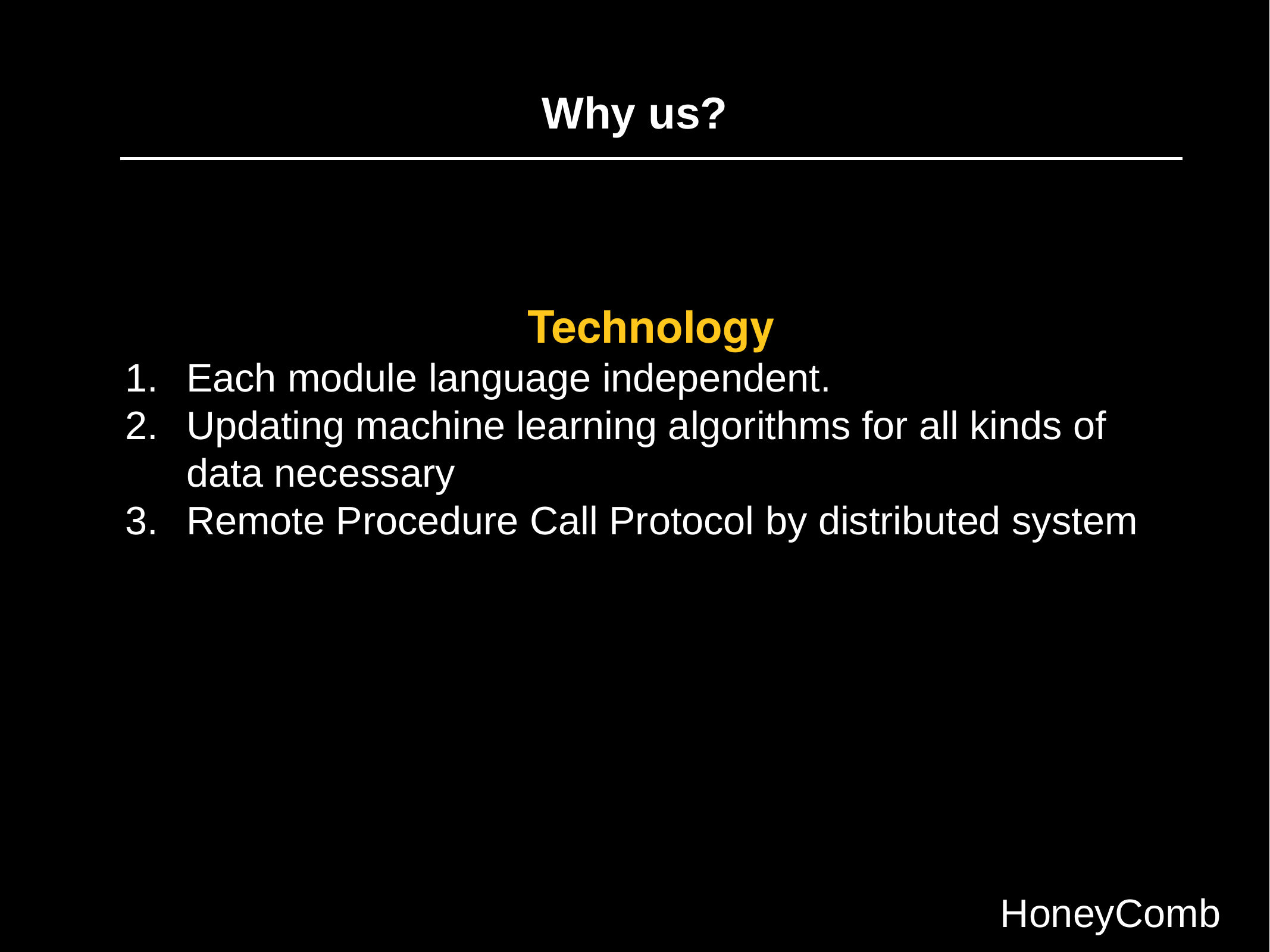

Why us?

Technology
Each module language independent.
Updating machine learning algorithms for all kinds of data necessary
Remote Procedure Call Protocol by distributed system
HoneyComb